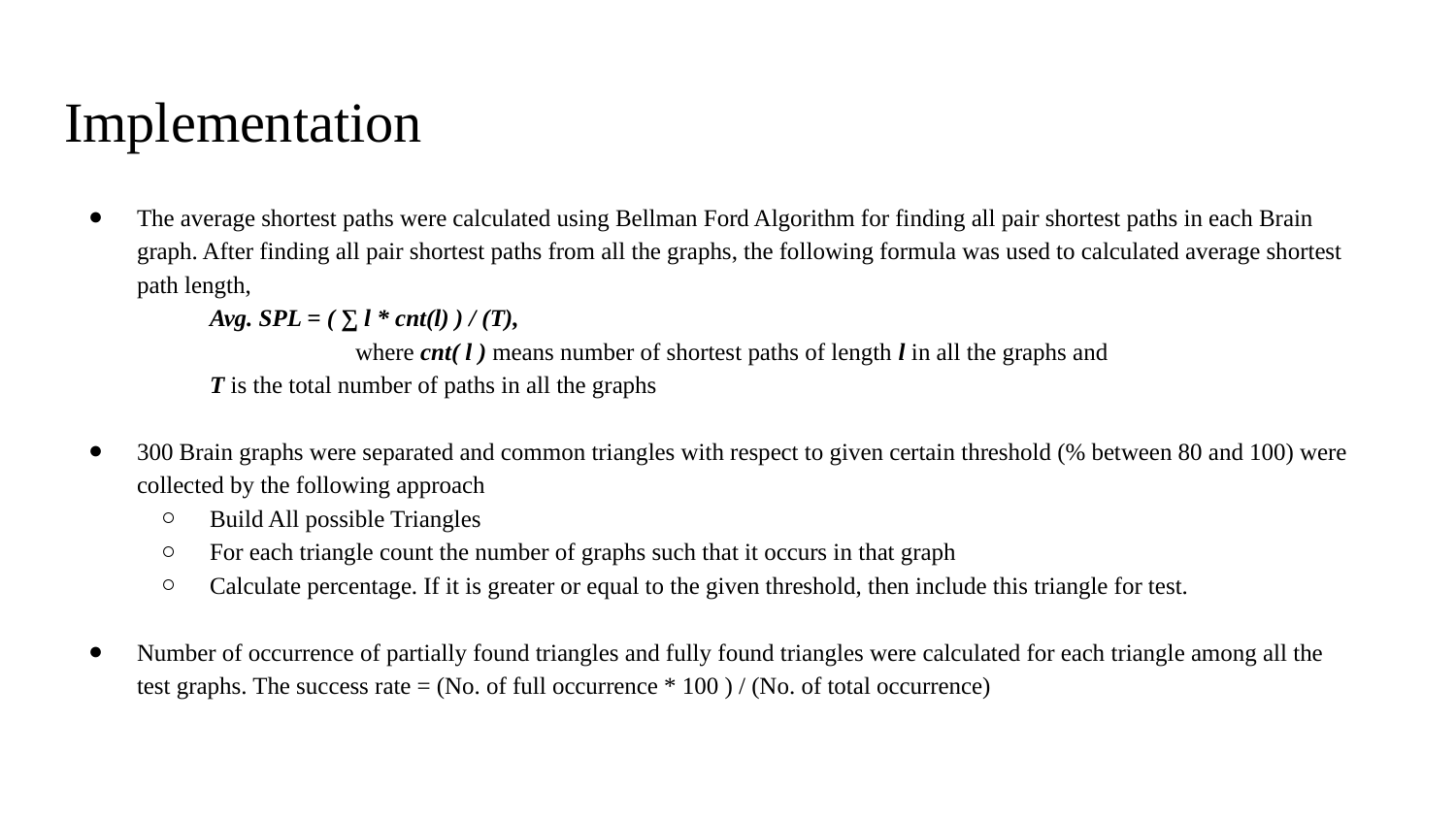

# Implementation
The average shortest paths were calculated using Bellman Ford Algorithm for finding all pair shortest paths in each Brain graph. After finding all pair shortest paths from all the graphs, the following formula was used to calculated average shortest path length,
Avg. SPL = ( ∑ l * cnt(l) ) / (T),
           		where cnt( l ) means number of shortest paths of length l in all the graphs and
                        T is the total number of paths in all the graphs

300 Brain graphs were separated and common triangles with respect to given certain threshold (% between 80 and 100) were collected by the following approach
Build All possible Triangles
For each triangle count the number of graphs such that it occurs in that graph
Calculate percentage. If it is greater or equal to the given threshold, then include this triangle for test.

Number of occurrence of partially found triangles and fully found triangles were calculated for each triangle among all the test graphs. The success rate = (No. of full occurrence * 100 ) / (No. of total occurrence)